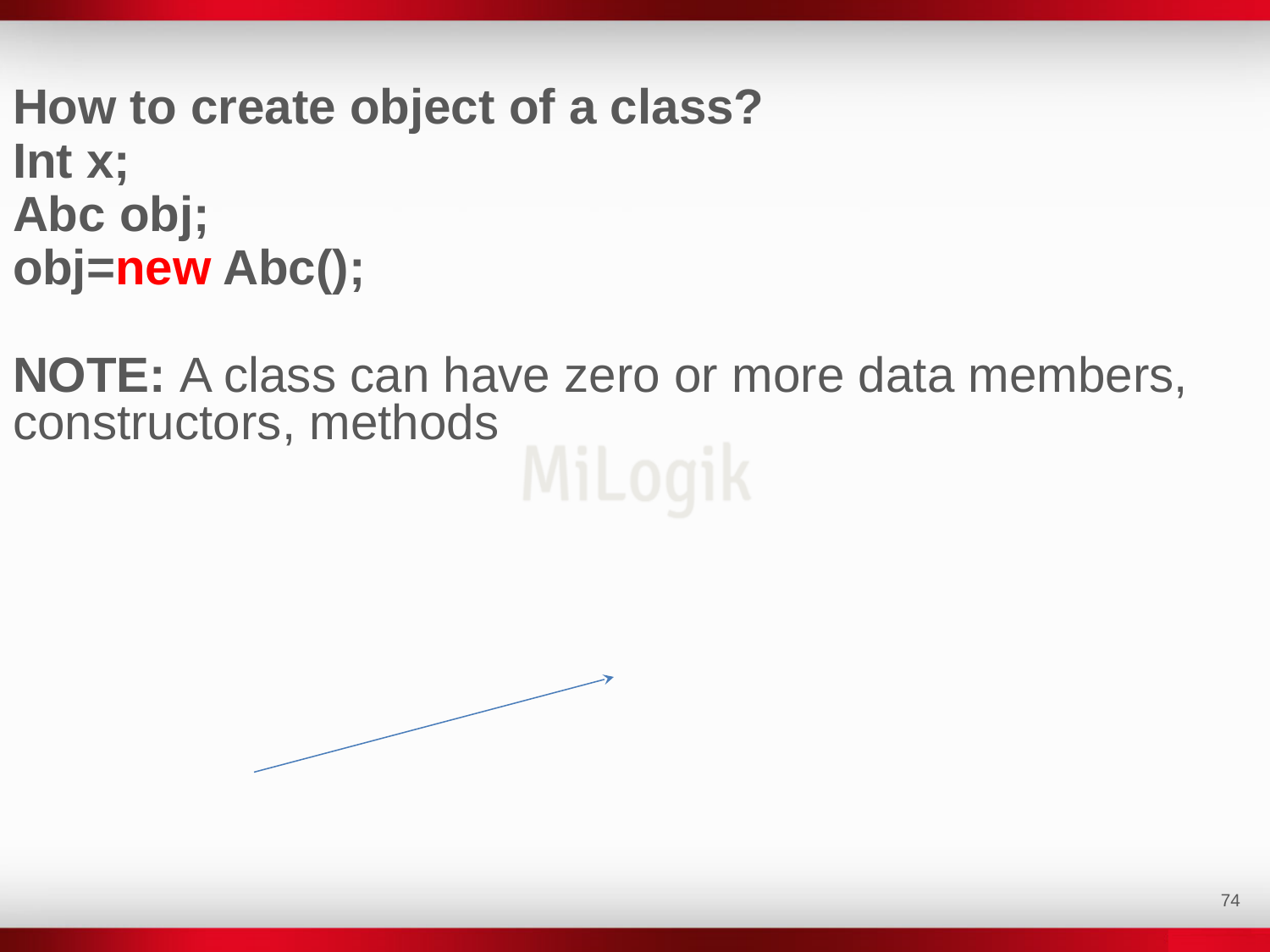

How to create object of a class?
Int x;
Abc obj;
obj=new Abc();

NOTE: A class can have zero or more data members, constructors, methods
74